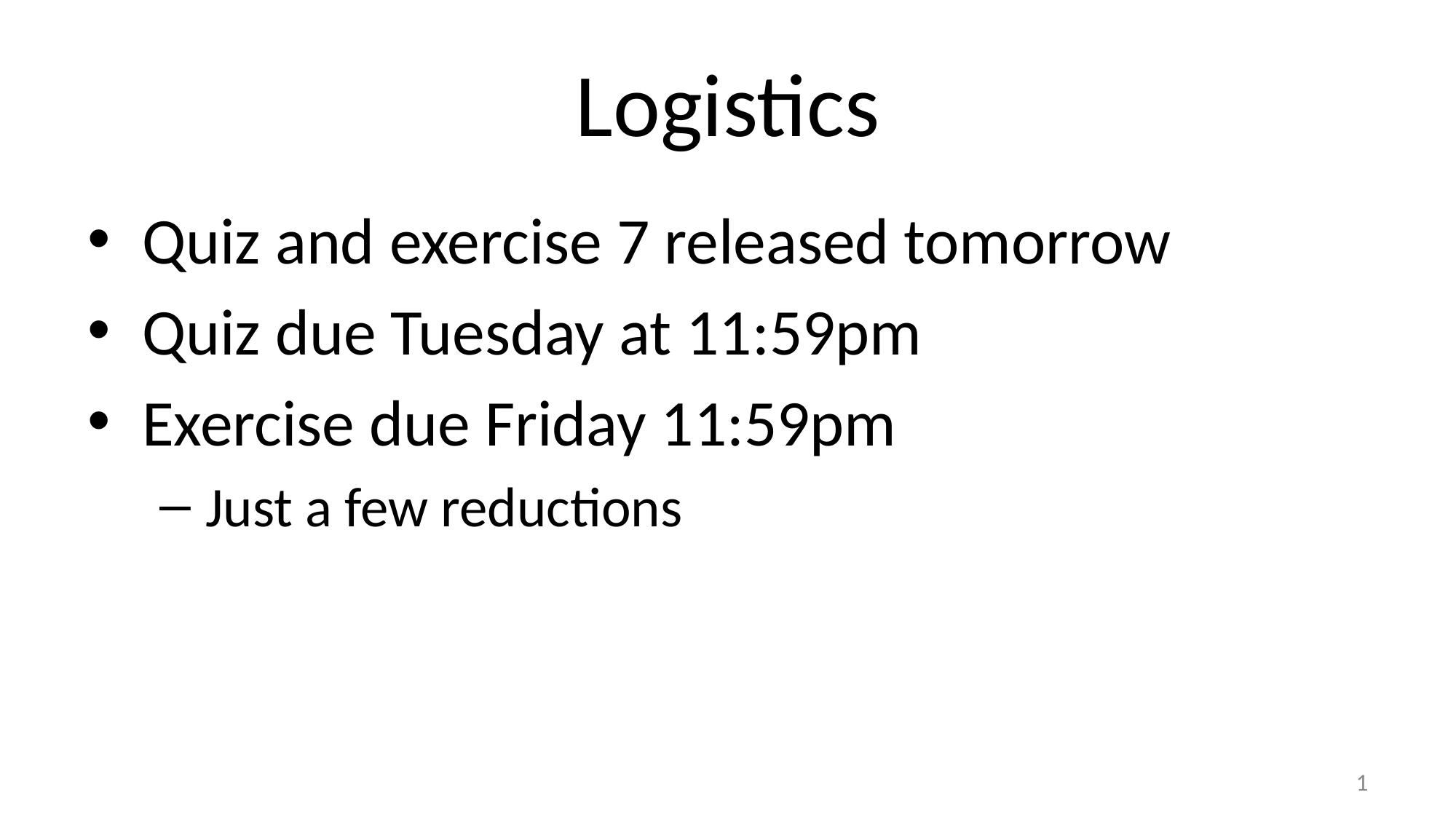

# Logistics
Quiz and exercise 7 released tomorrow
Quiz due Tuesday at 11:59pm
Exercise due Friday 11:59pm
Just a few reductions
1